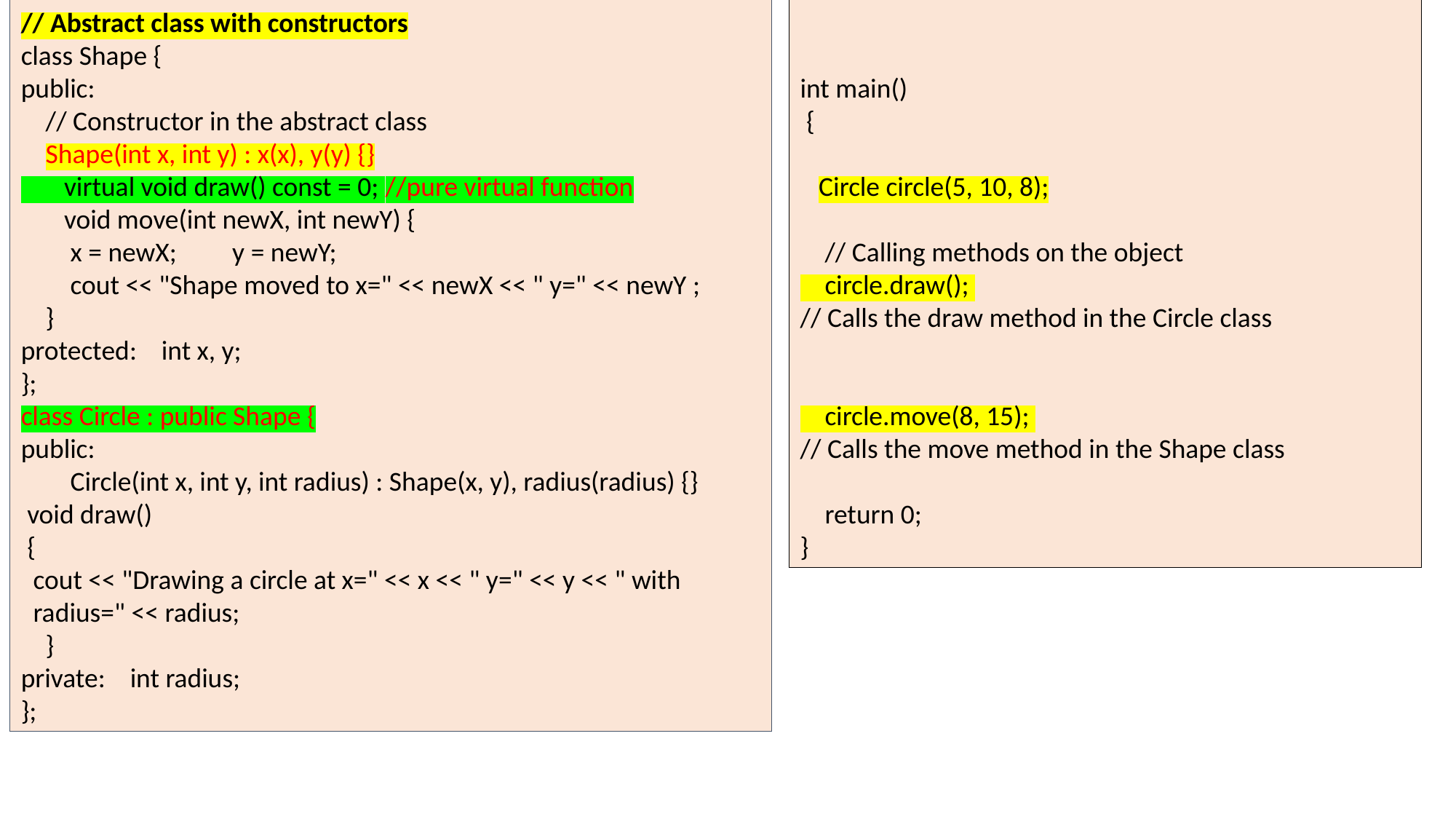

// Abstract class with constructors
class Shape {
public:
    // Constructor in the abstract class
    Shape(int x, int y) : x(x), y(y) {}
       virtual void draw() const = 0; //pure virtual function
       void move(int newX, int newY) {
        x = newX;         y = newY;
        cout << "Shape moved to x=" << newX << " y=" << newY ;
    }
protected:    int x, y;
};
class Circle : public Shape {
public:
        Circle(int x, int y, int radius) : Shape(x, y), radius(radius) {}
 void draw()
 {
  cout << "Drawing a circle at x=" << x << " y=" << y << " with
  radius=" << radius;
    }
private:    int radius;
};

int main()
 {

   Circle circle(5, 10, 8);

    // Calling methods on the object
    circle.draw();
// Calls the draw method in the Circle class

    circle.move(8, 15);
// Calls the move method in the Shape class

    return 0;
}